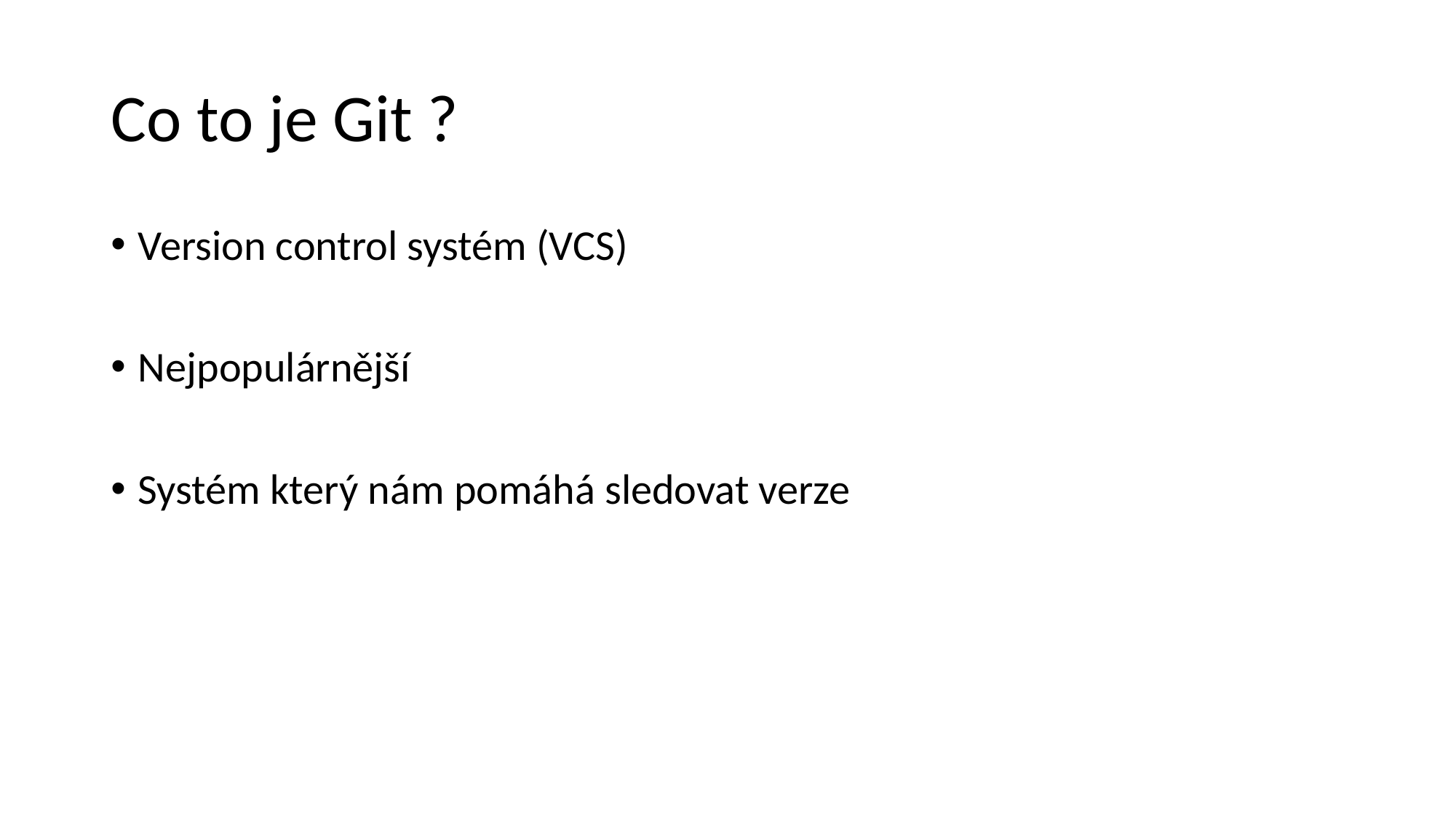

# Co to je Git ?
Version control systém (VCS)

Nejpopulárnější

Systém který nám pomáhá sledovat verze